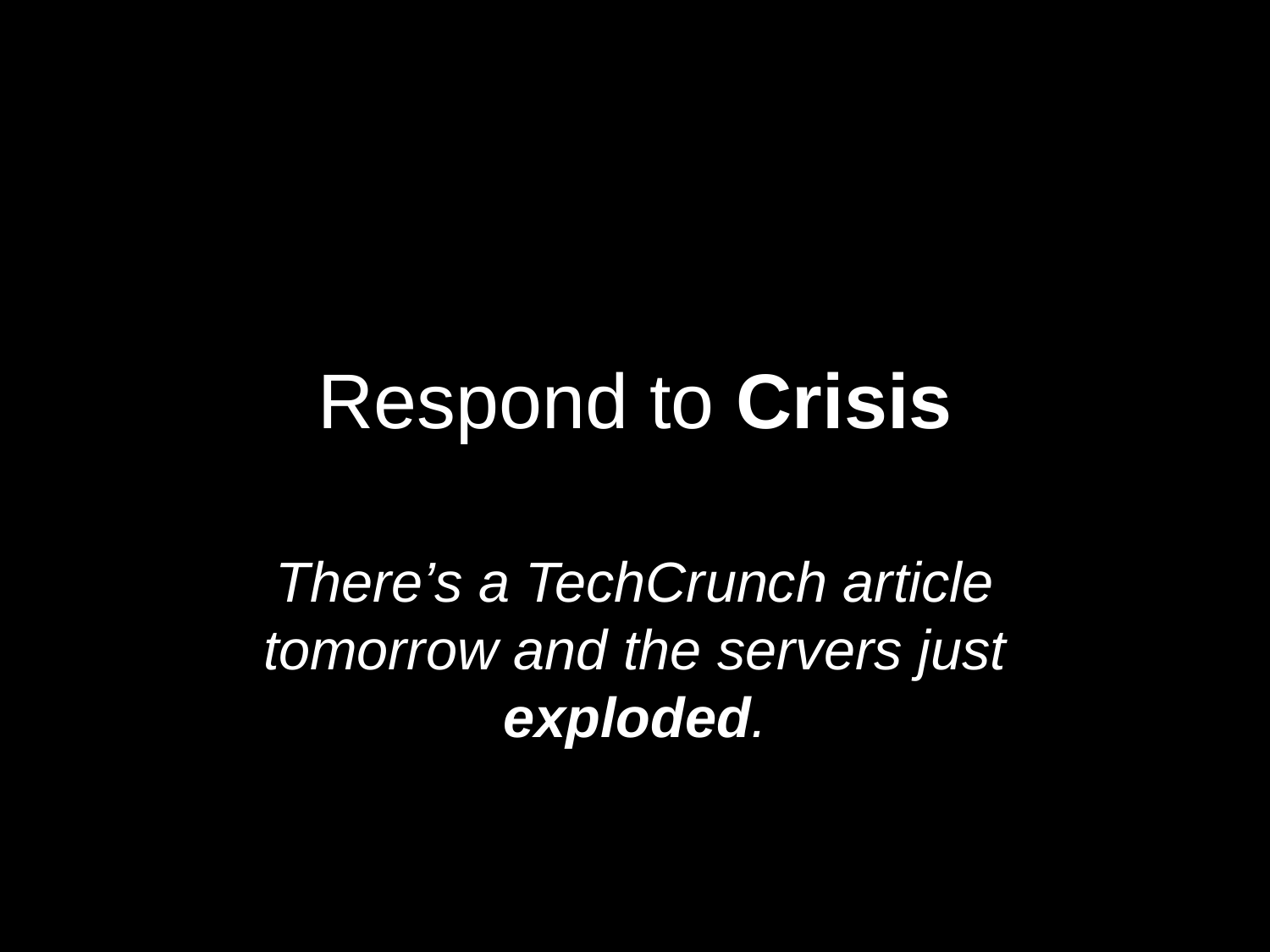

# Respond to Crisis
There’s a TechCrunch article tomorrow and the servers just exploded.